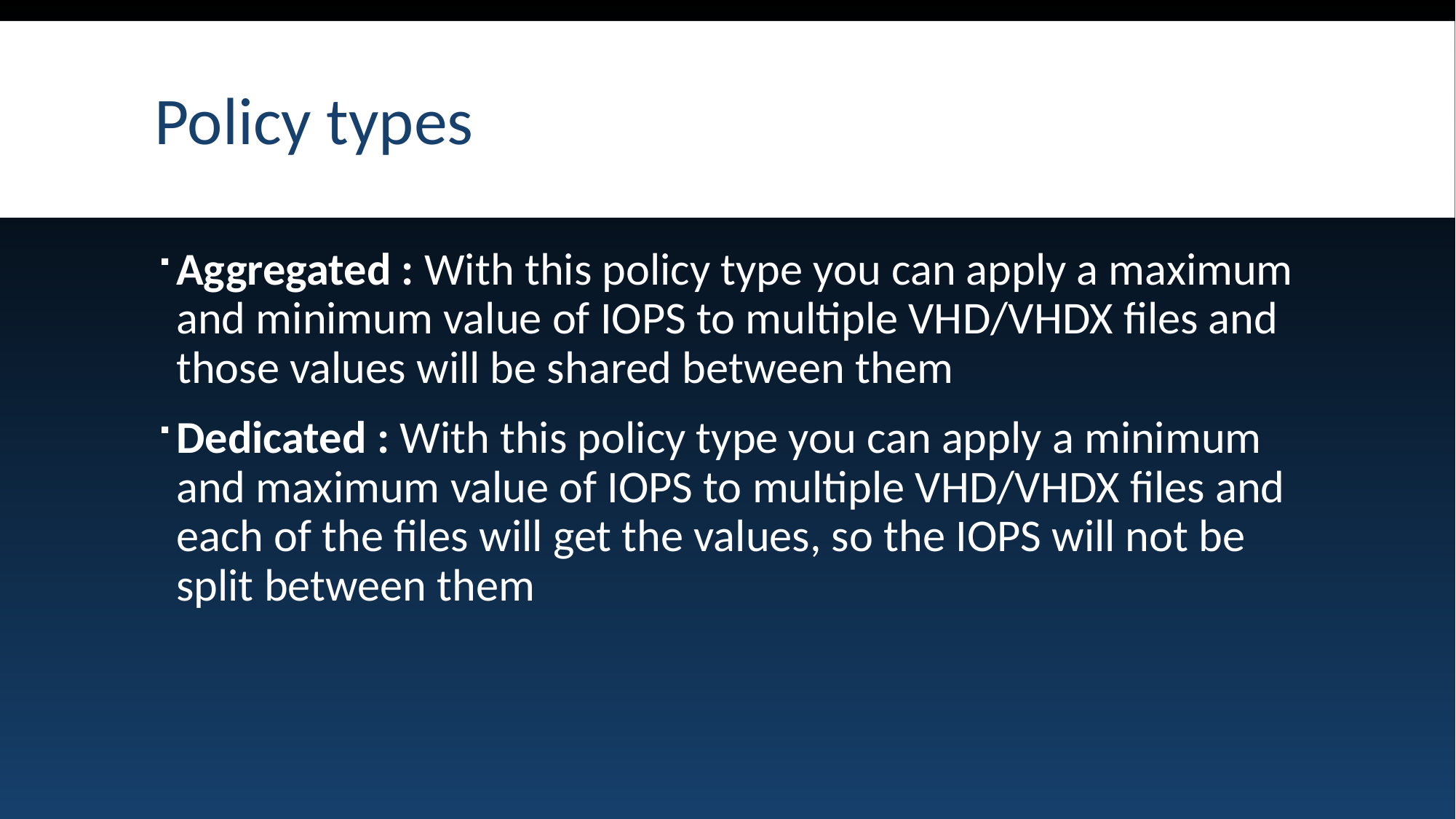

# Policy types
Aggregated : With this policy type you can apply a maximum and minimum value of IOPS to multiple VHD/VHDX files and those values will be shared between them
Dedicated : With this policy type you can apply a minimum and maximum value of IOPS to multiple VHD/VHDX files and each of the files will get the values, so the IOPS will not be split between them